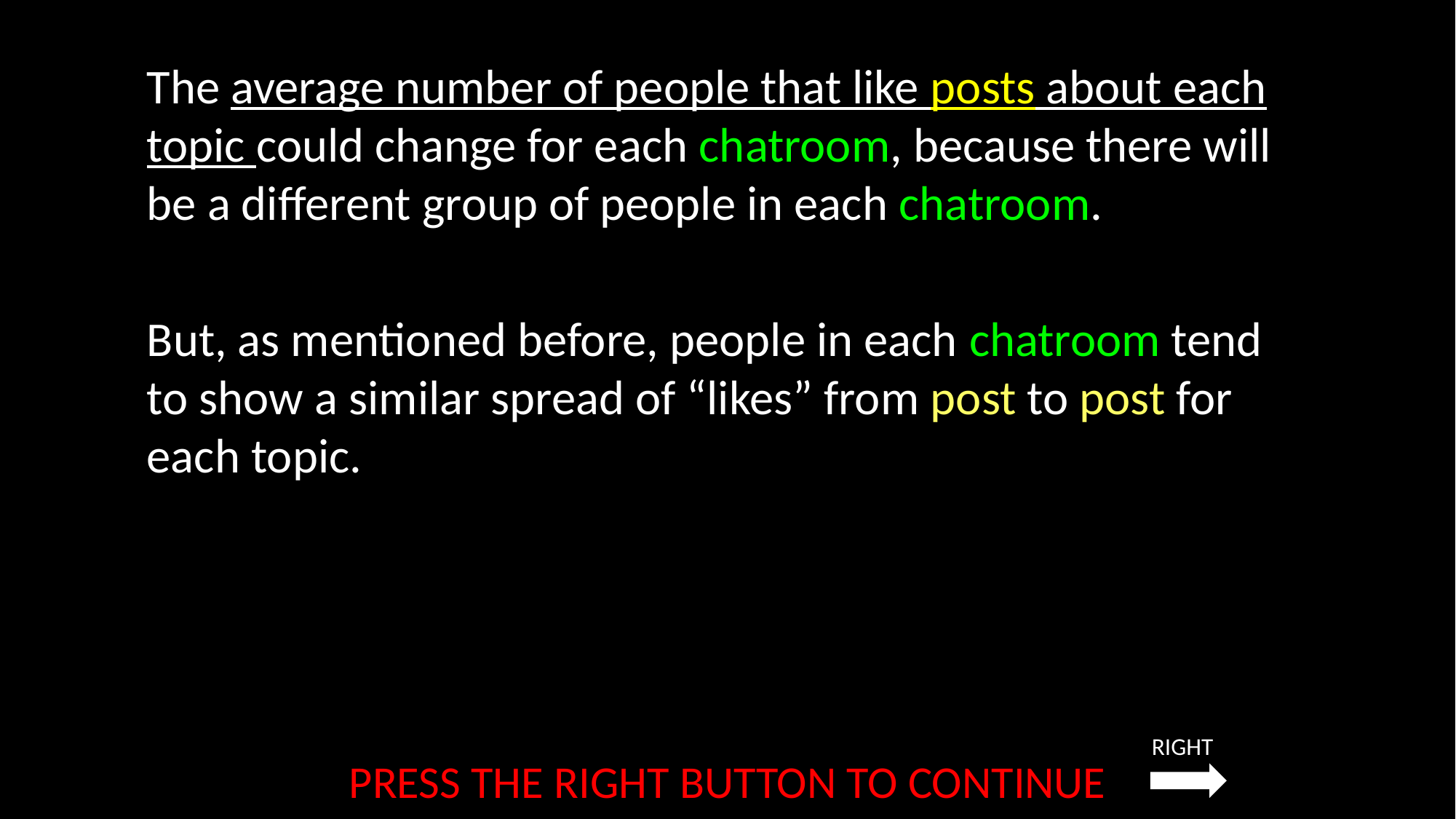

The average number of people that like posts about each topic could change for each chatroom, because there will be a different group of people in each chatroom. ​

But, as mentioned before, people in each chatroom tend to show a similar spread of “likes” from post to post for each topic.​
RIGHT
PRESS THE RIGHT BUTTON TO CONTINUE